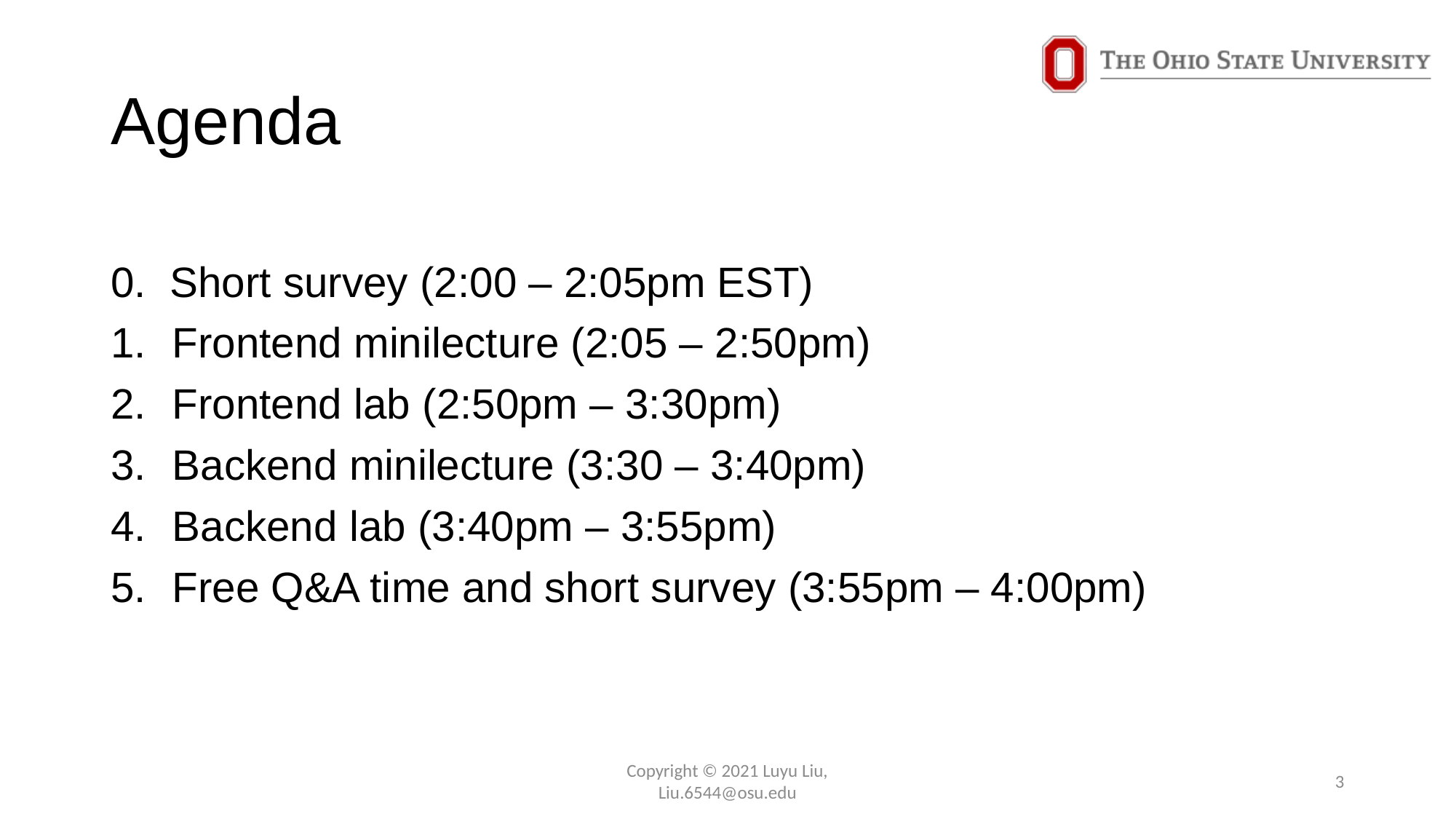

# Agenda

0.  Short survey (2:00 – 2:05pm EST)
Frontend minilecture (2:05 – 2:50pm)
Frontend lab (2:50pm – 3:30pm)
Backend minilecture (3:30 – 3:40pm)
Backend lab (3:40pm – 3:55pm)
Free Q&A time and short survey (3:55pm – 4:00pm)

Copyright © 2021 Luyu Liu,
Liu.6544@osu.edu
3